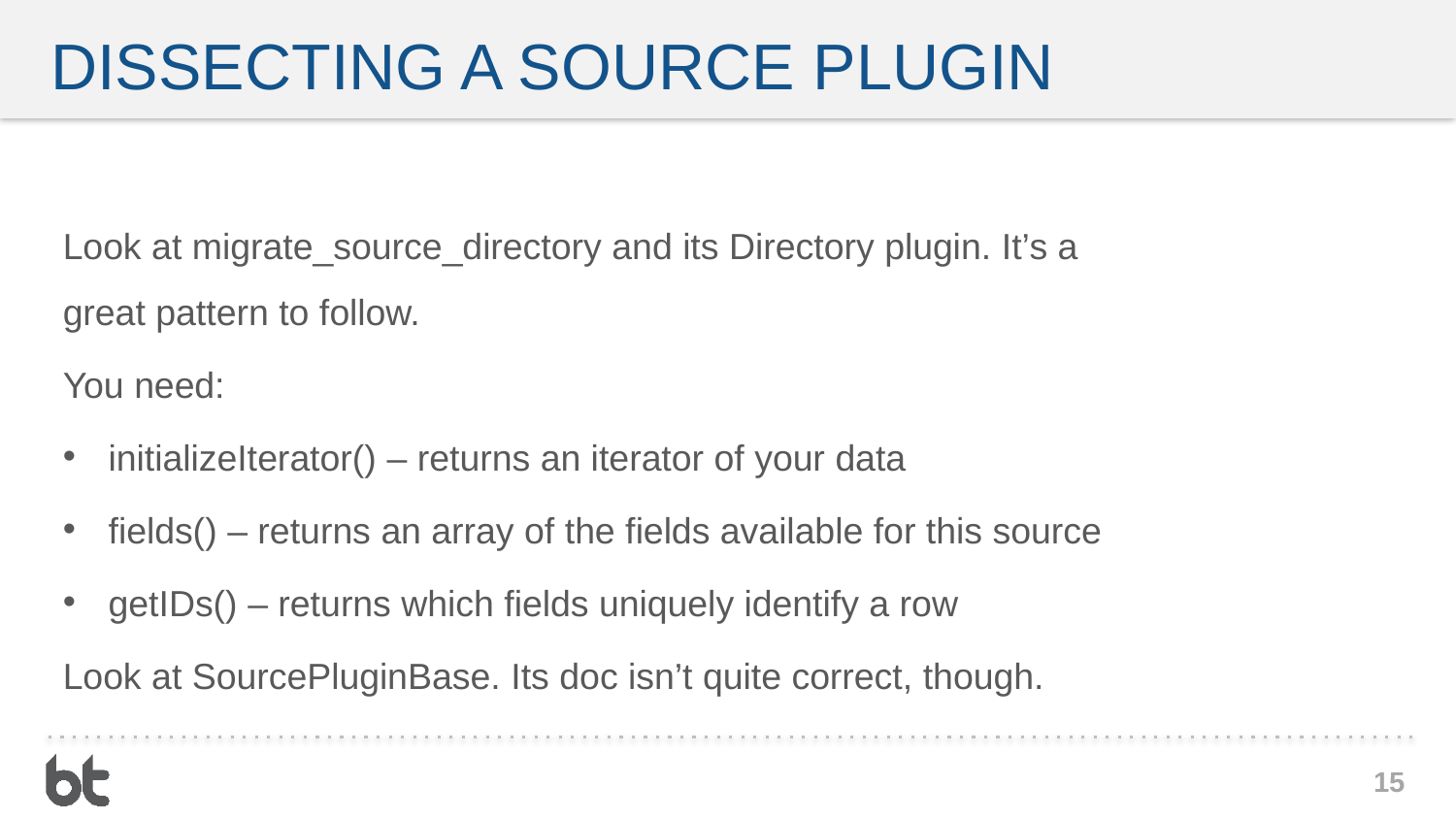

# Dissecting a Source plugin
Look at migrate_source_directory and its Directory plugin. It’s a great pattern to follow.
You need:
initializeIterator() – returns an iterator of your data
fields() – returns an array of the fields available for this source
getIDs() – returns which fields uniquely identify a row
Look at SourcePluginBase. Its doc isn’t quite correct, though.
15